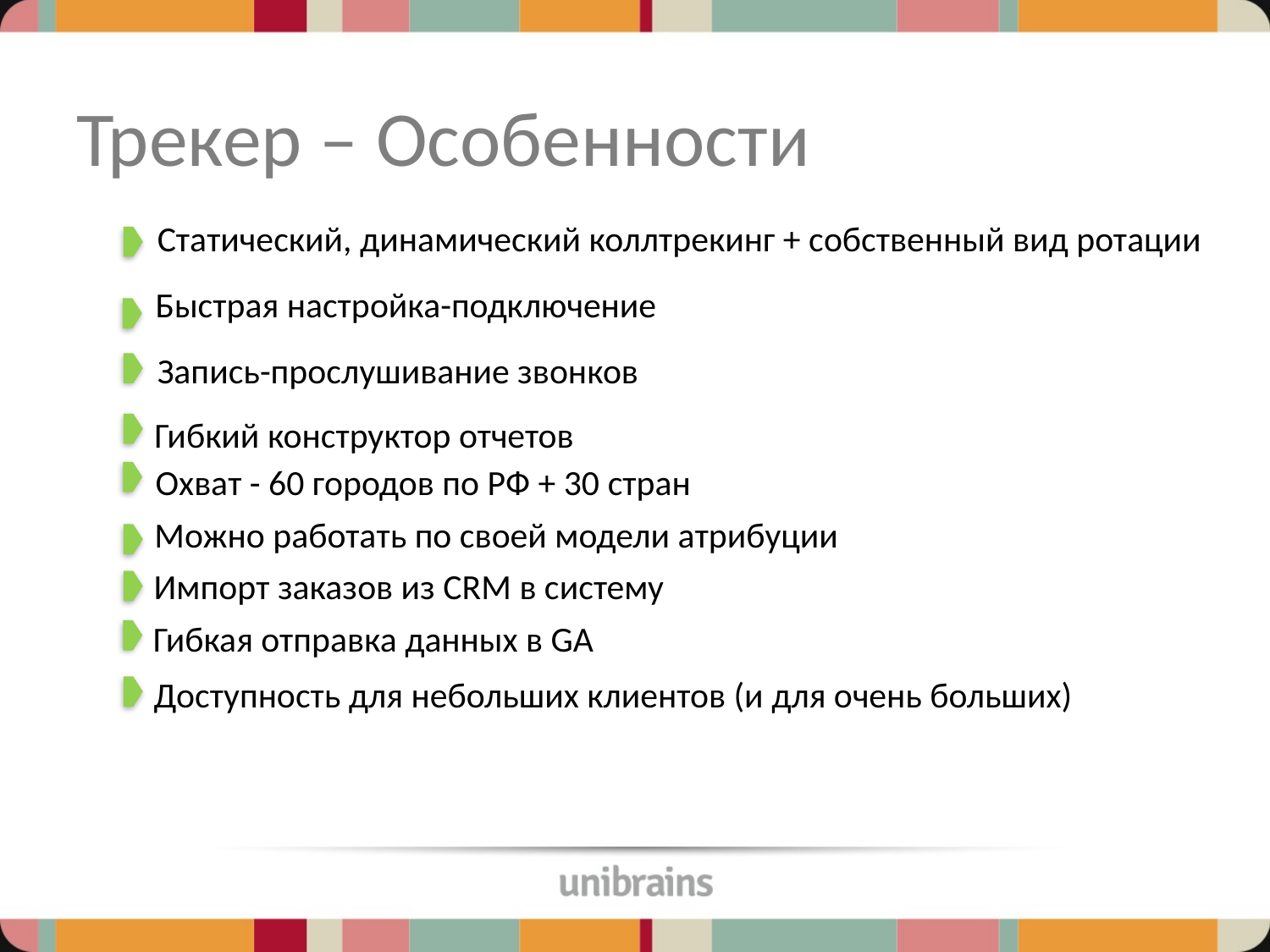

# Трекер – Особенности
Статический, динамический коллтрекинг + собственный вид ротации

Быстрая настройка-подключение

Запись-прослушивание звонков

Гибкий конструктор отчетов

Охват - 60 городов по РФ + 30 стран

Можно работать по своей модели атрибуции

Импорт заказов из CRM в систему

Гибкая отправка данных в GA

Доступность для небольших клиентов (и для очень больших)